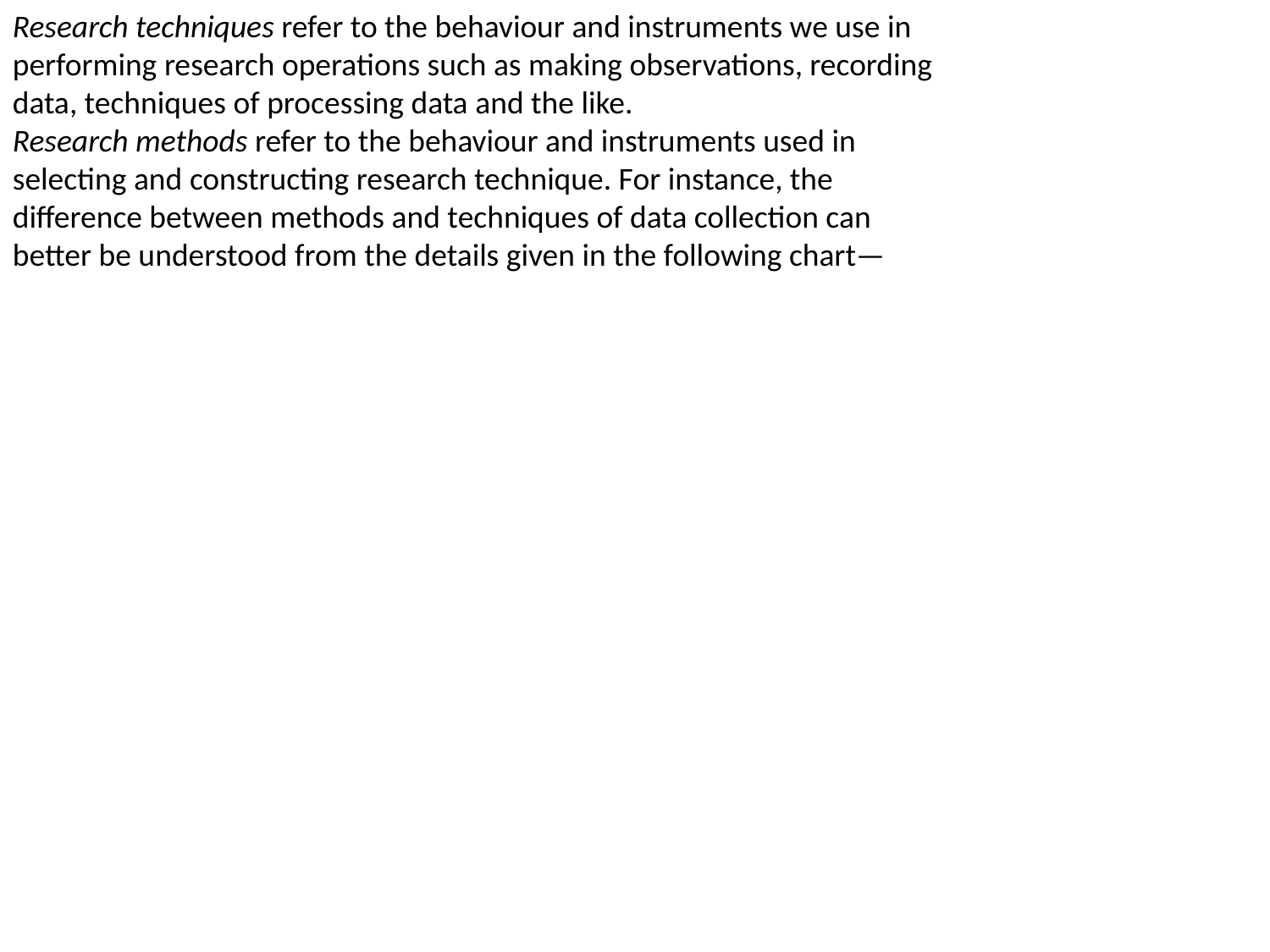

Research techniques refer to the behaviour and instruments we use in performing research operations such as making observations, recording data, techniques of processing data and the like.
Research methods refer to the behaviour and instruments used in selecting and constructing research technique. For instance, the difference between methods and techniques of data collection can better be understood from the details given in the following chart—